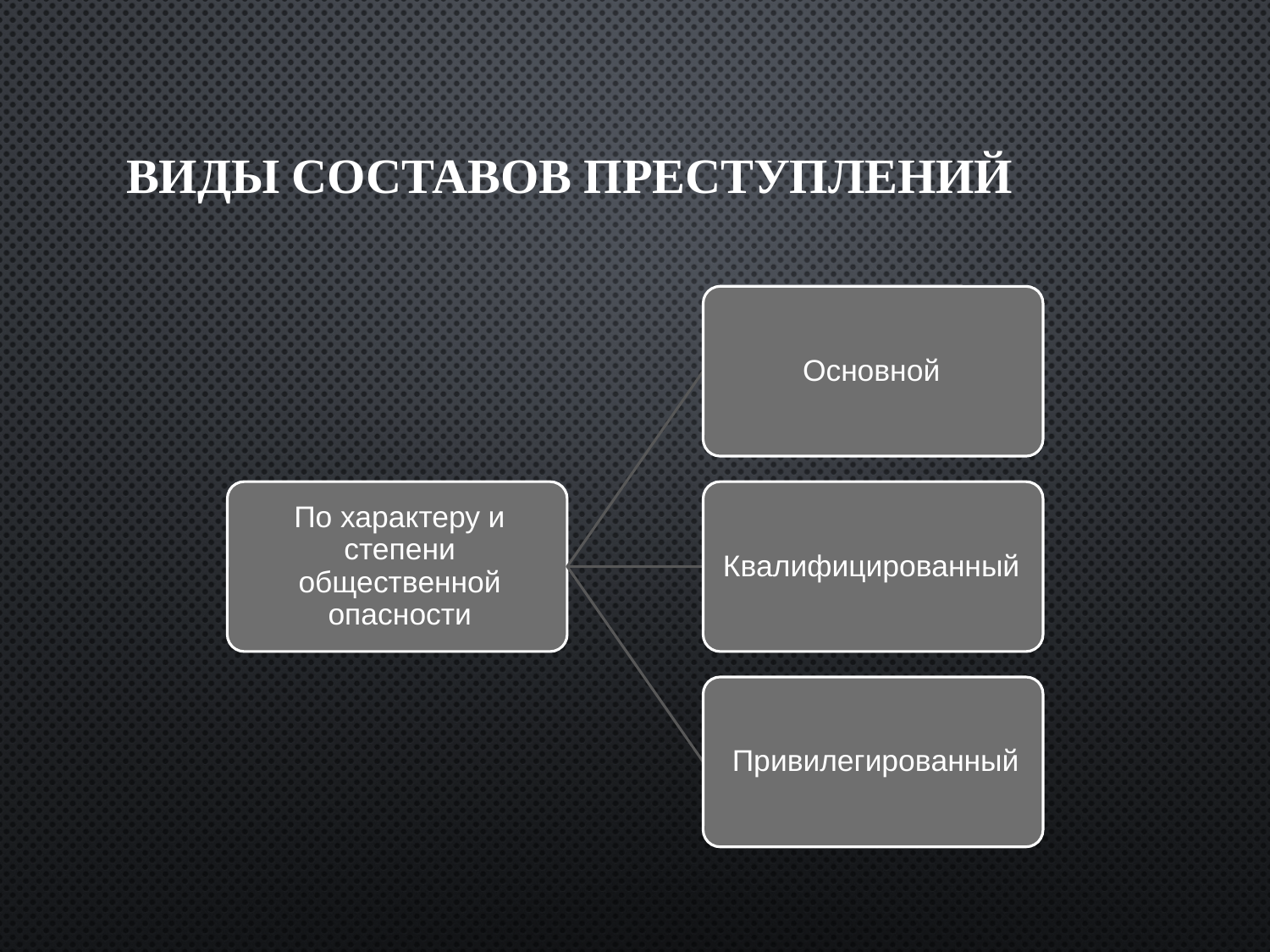

# Виды составов преступлений
По характеру и степени общественной опасности

Основной

Квалифицированный

Привилегированный